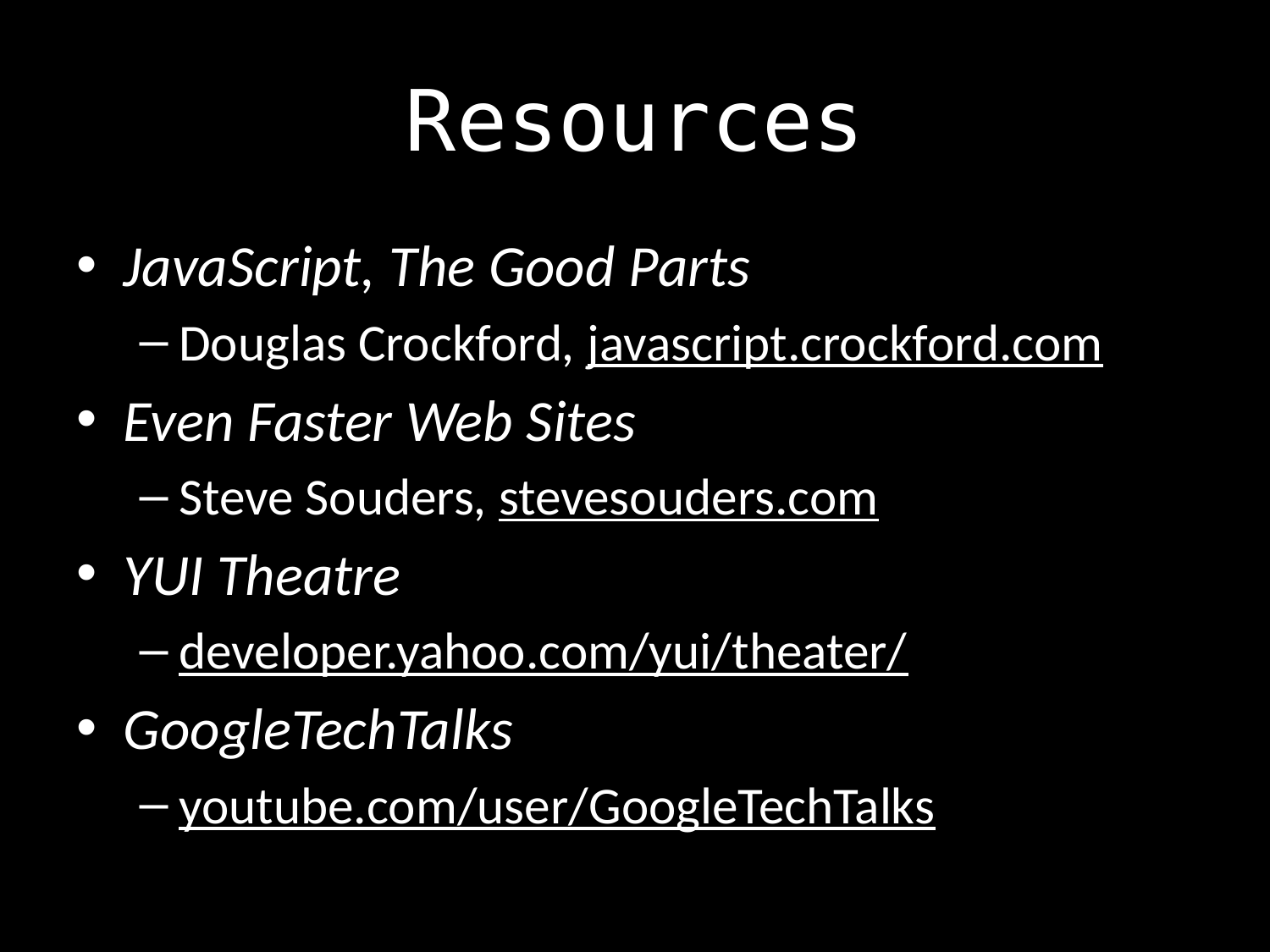

# Resources
JavaScript, The Good Parts
Douglas Crockford, javascript.crockford.com
Even Faster Web Sites
Steve Souders, stevesouders.com
YUI Theatre
developer.yahoo.com/yui/theater/
GoogleTechTalks
youtube.com/user/GoogleTechTalks